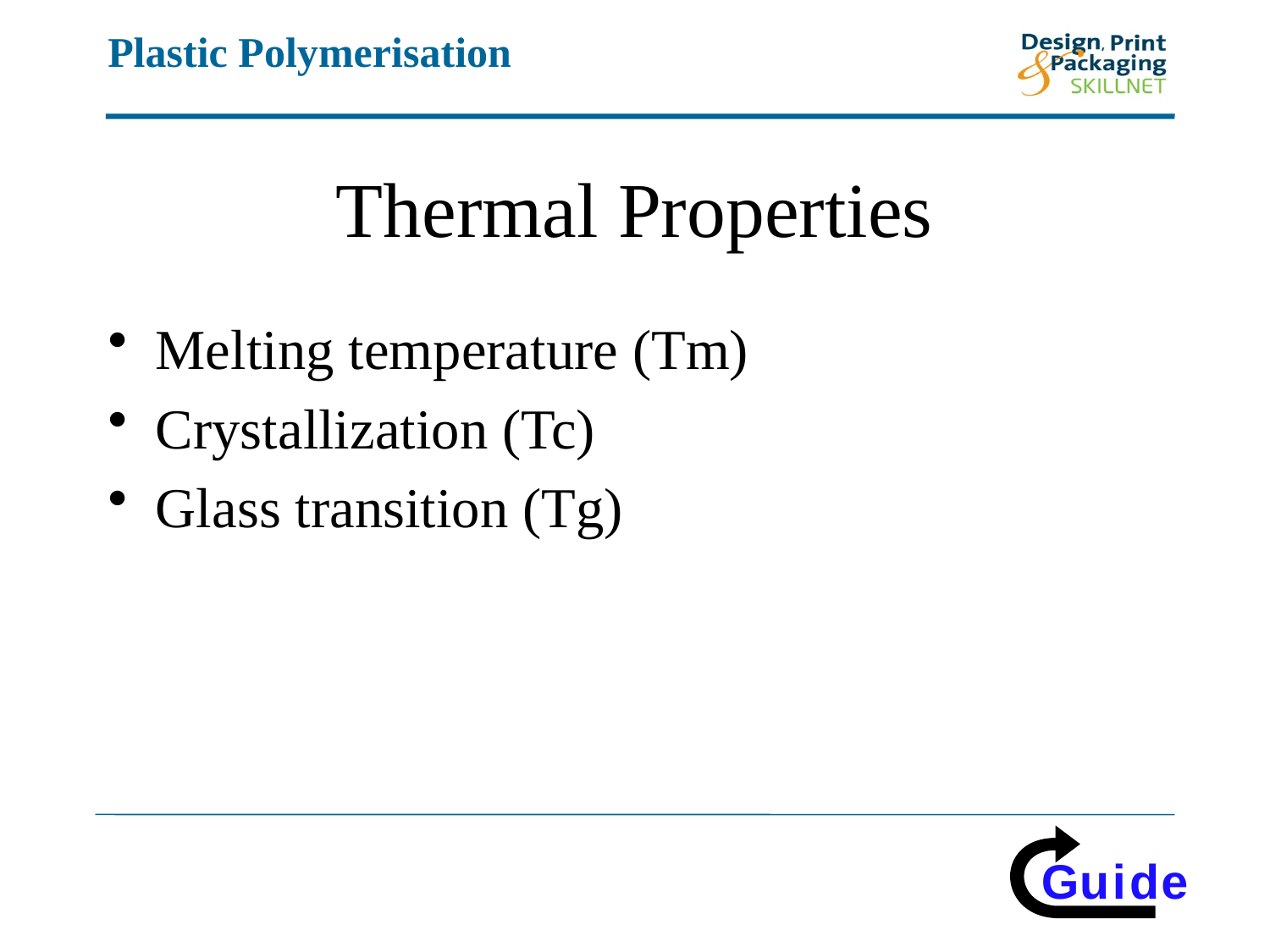

# Thermal Properties
Melting temperature (Tm)
Crystallization (Tc)
Glass transition (Tg)